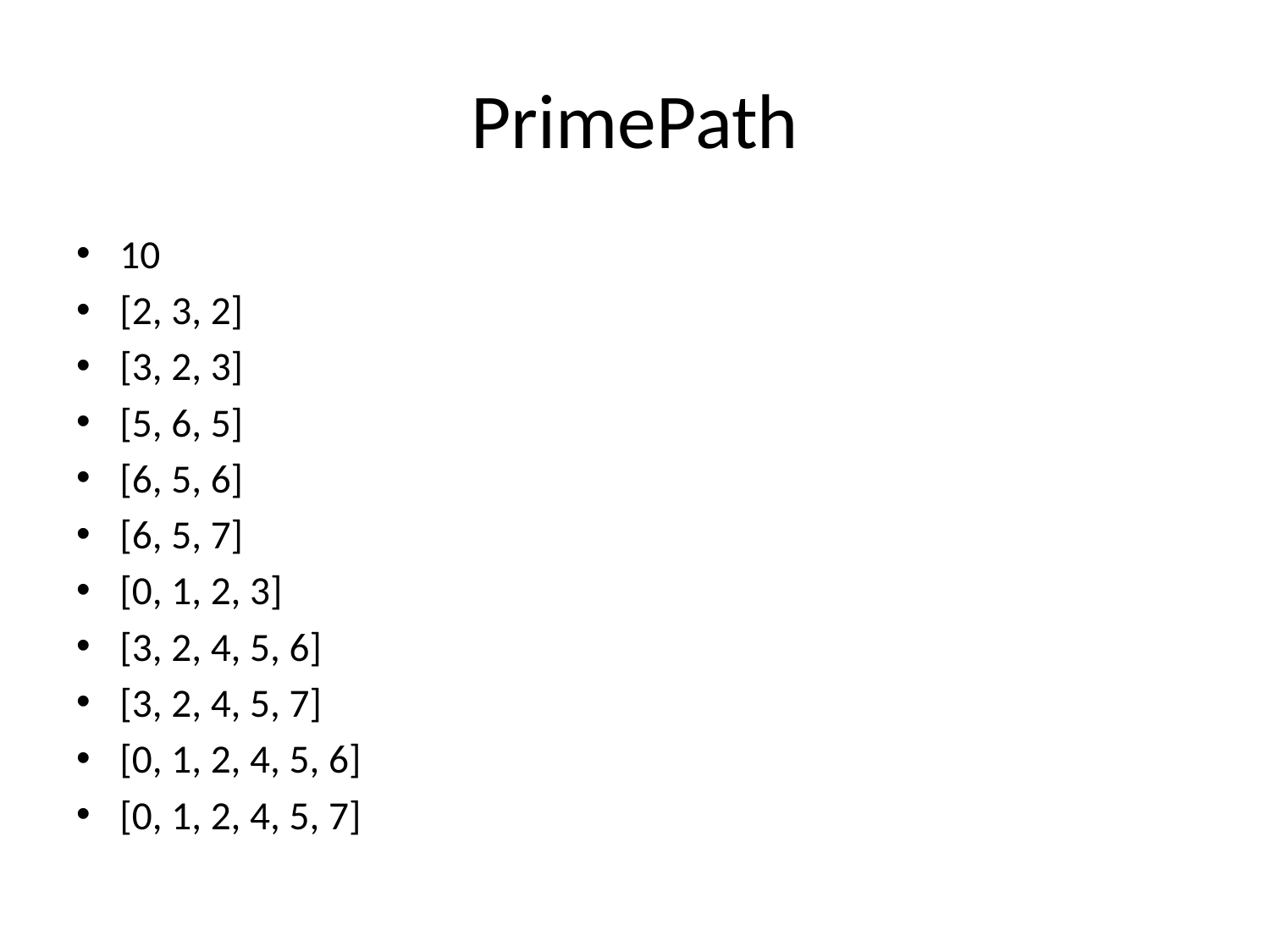

# PrimePath
10
[2, 3, 2]
[3, 2, 3]
[5, 6, 5]
[6, 5, 6]
[6, 5, 7]
[0, 1, 2, 3]
[3, 2, 4, 5, 6]
[3, 2, 4, 5, 7]
[0, 1, 2, 4, 5, 6]
[0, 1, 2, 4, 5, 7]